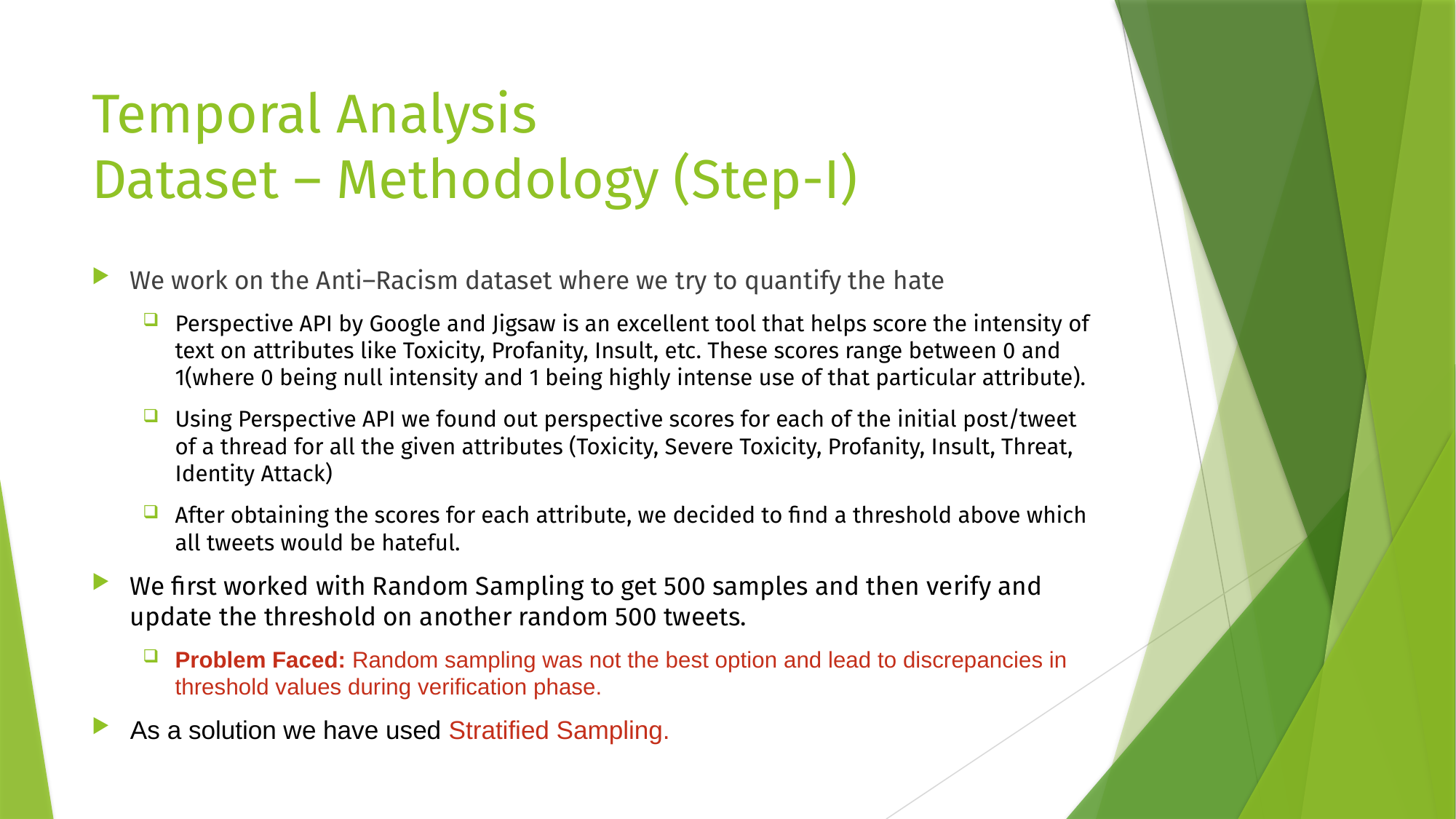

# Temporal Analysis Dataset – Methodology (Step-I)
We work on the Anti–Racism dataset where we try to quantify the hate
Perspective API by Google and Jigsaw is an excellent tool that helps score the intensity of text on attributes like Toxicity, Profanity, Insult, etc. These scores range between 0 and 1(where 0 being null intensity and 1 being highly intense use of that particular attribute).
Using Perspective API we found out perspective scores for each of the initial post/tweet of a thread for all the given attributes (Toxicity, Severe Toxicity, Profanity, Insult, Threat, Identity Attack)
After obtaining the scores for each attribute, we decided to find a threshold above which all tweets would be hateful.
We first worked with Random Sampling to get 500 samples and then verify and update the threshold on another random 500 tweets.
Problem Faced: Random sampling was not the best option and lead to discrepancies in threshold values during verification phase.
As a solution we have used Stratified Sampling.